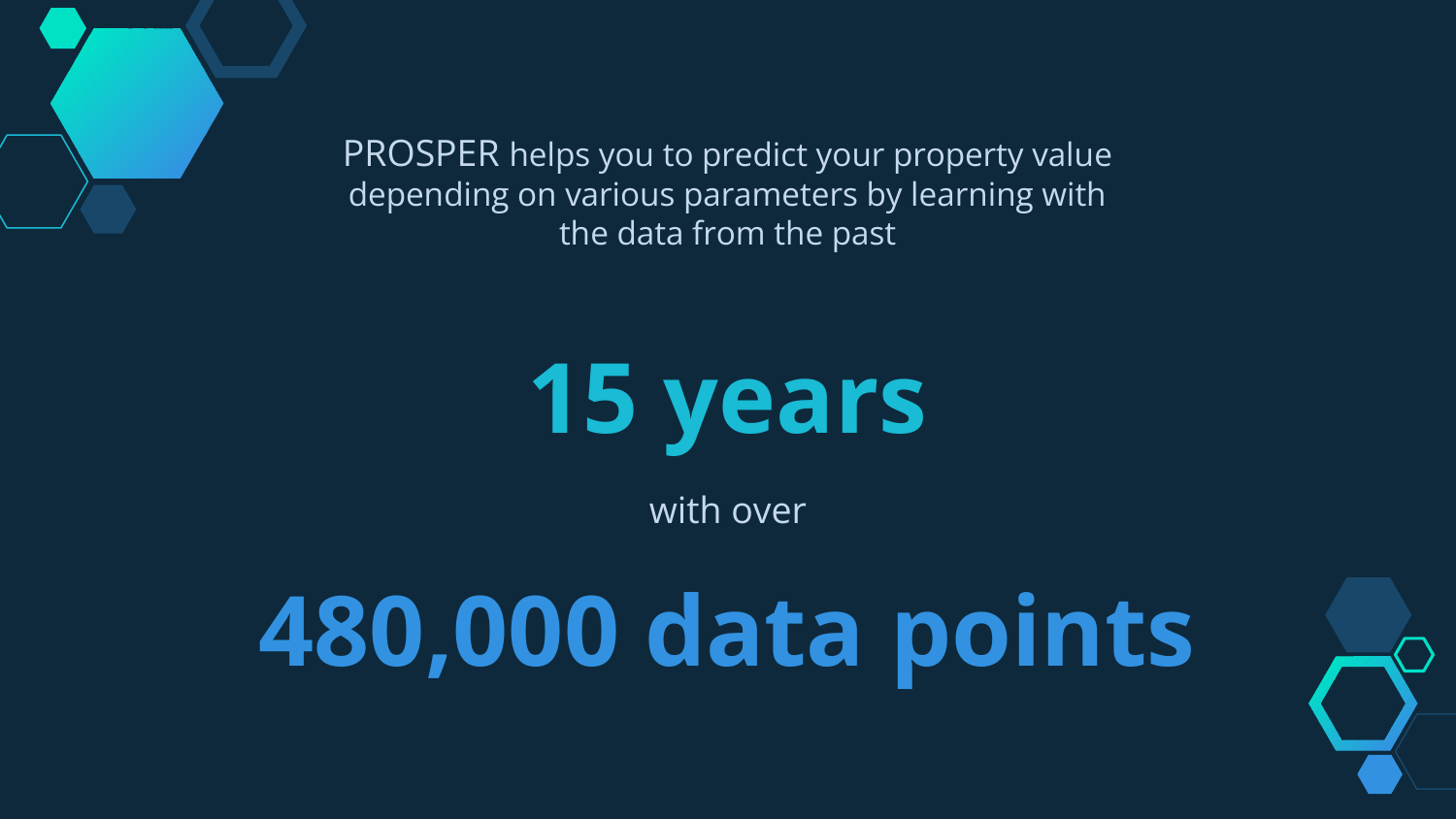

PROSPER helps you to predict your property value depending on various parameters by learning with the data from the past
15 years
with over
480,000 data points